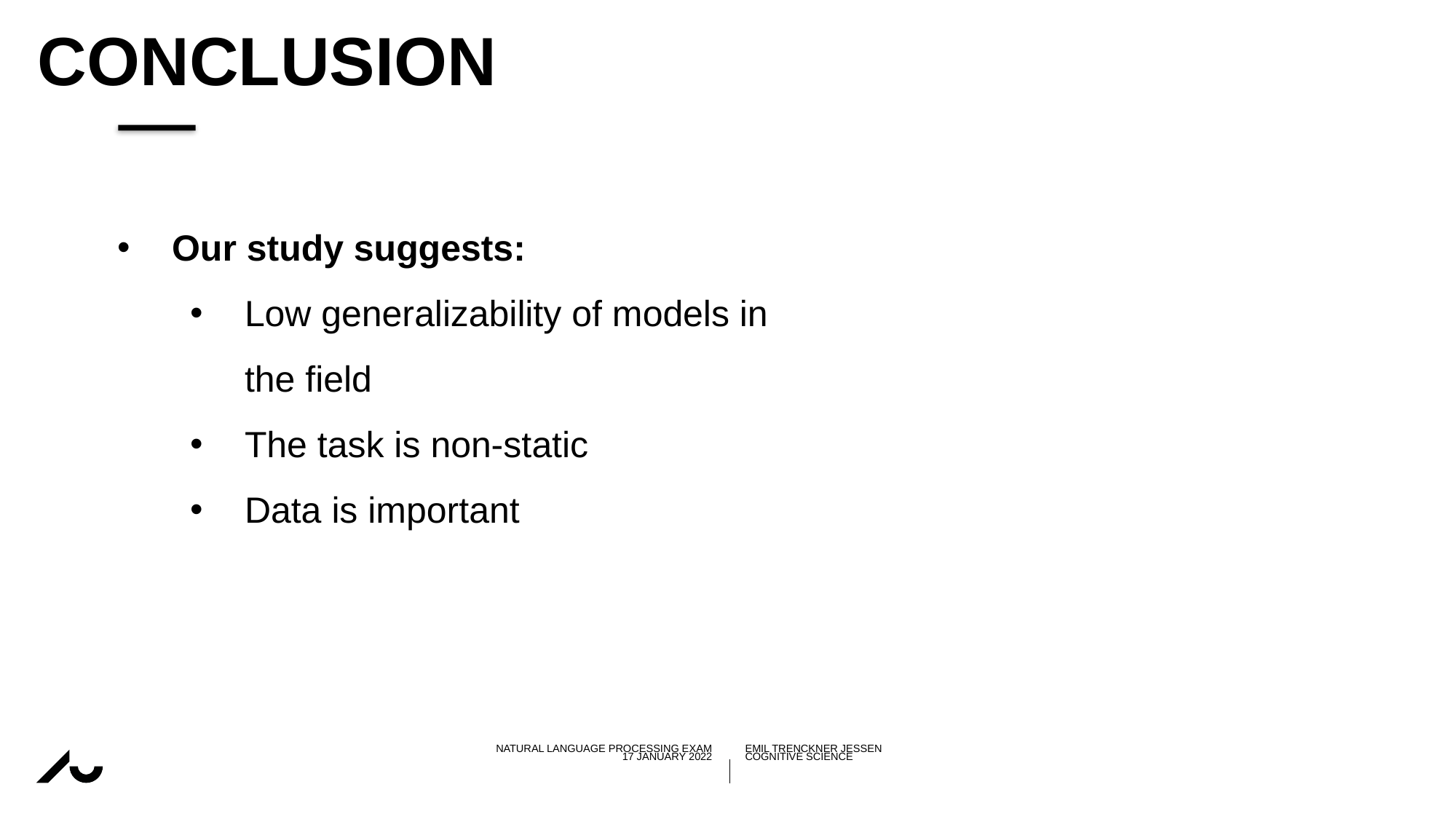

# Conclusion
Our study suggests:
Low generalizability of models in the field
The task is non-static
Data is important